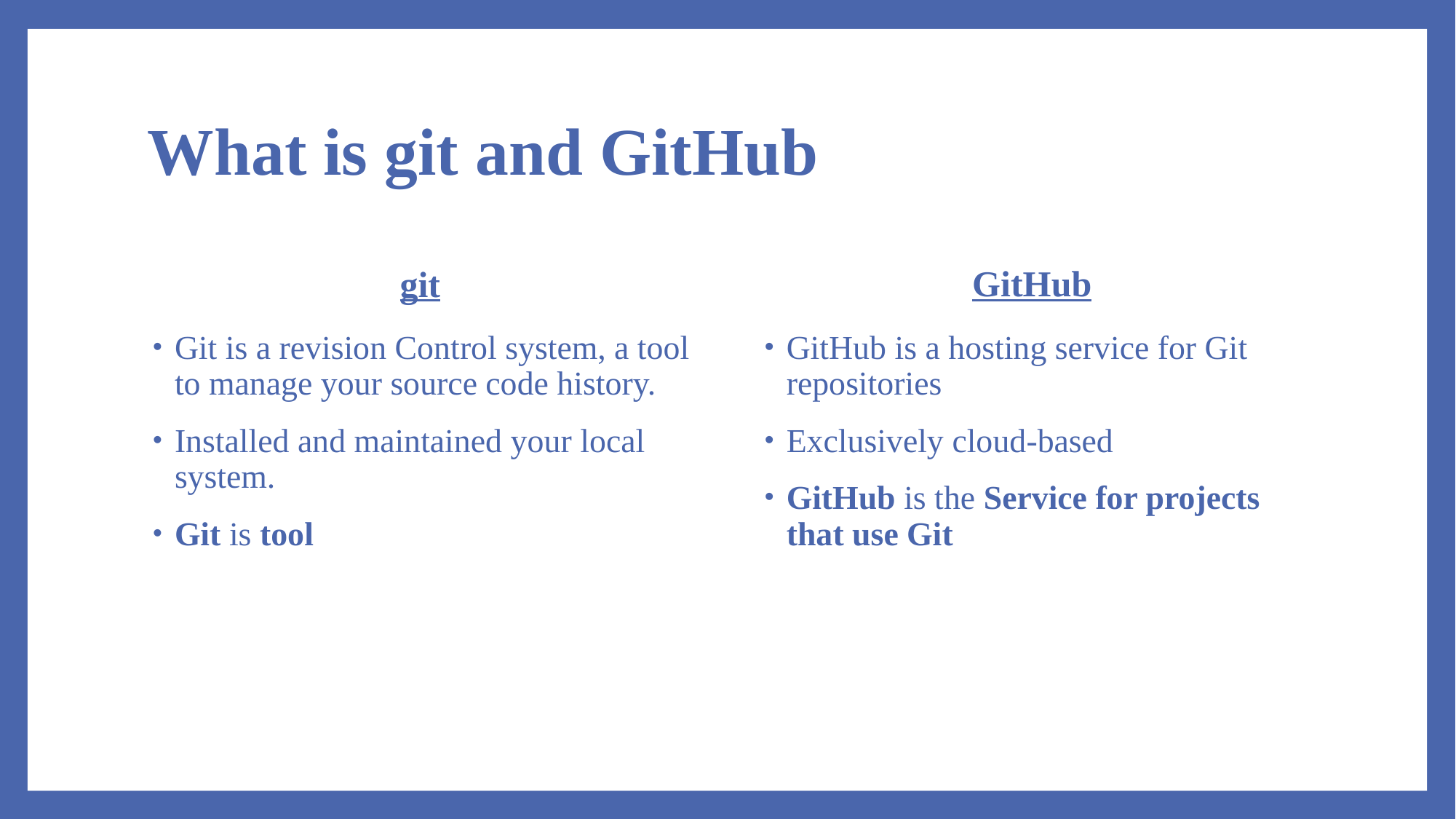

# What is git and GitHub
GitHub
git
GitHub is a hosting service for Git repositories
Exclusively cloud-based
GitHub is the Service for projects that use Git
Git is a revision Control system, a tool to manage your source code history.
Installed and maintained your local system.
Git is tool